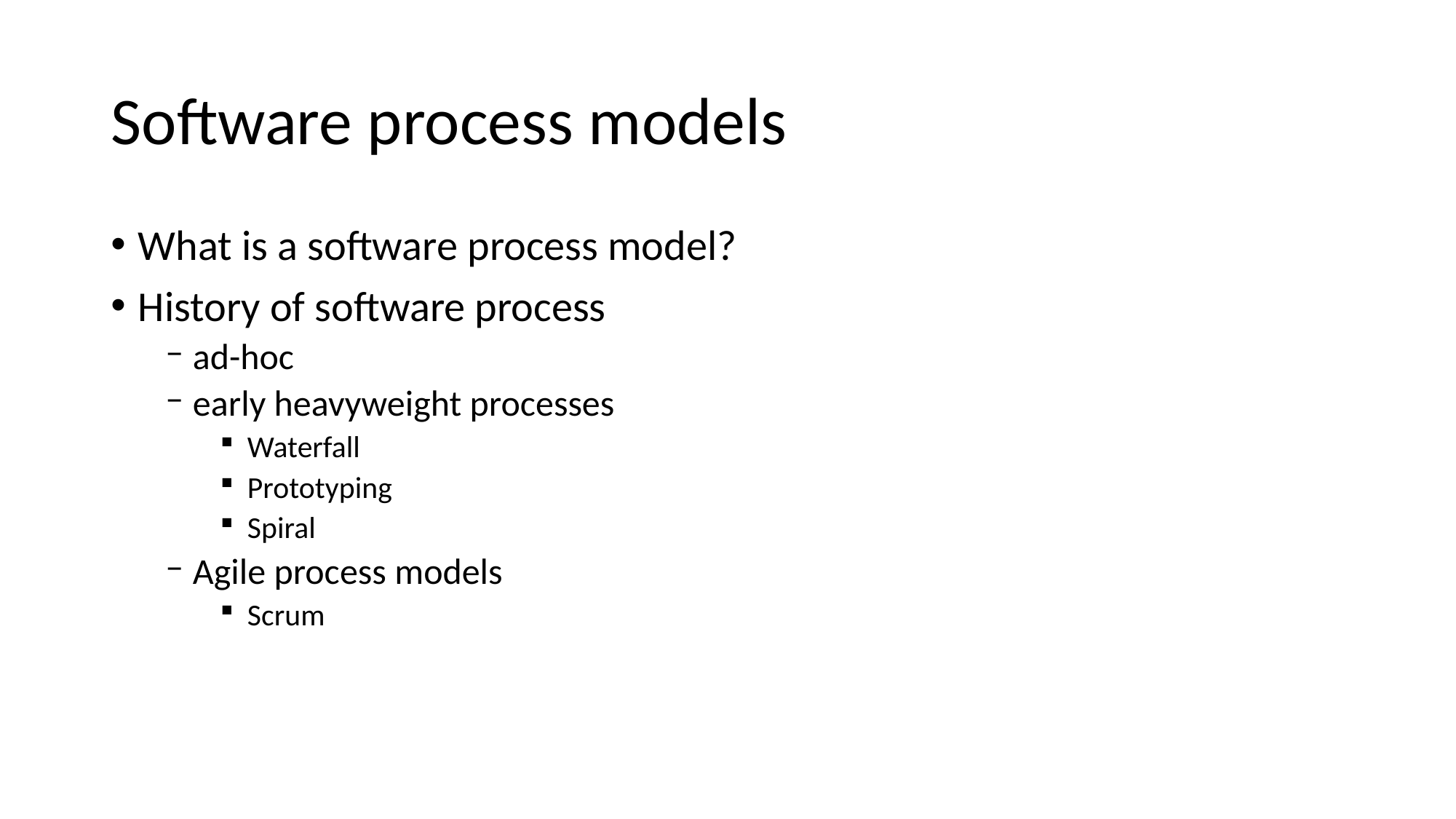

# Software process models
What is a software process model?
History of software process
ad-hoc
early heavyweight processes
Waterfall
Prototyping
Spiral
Agile process models
Scrum